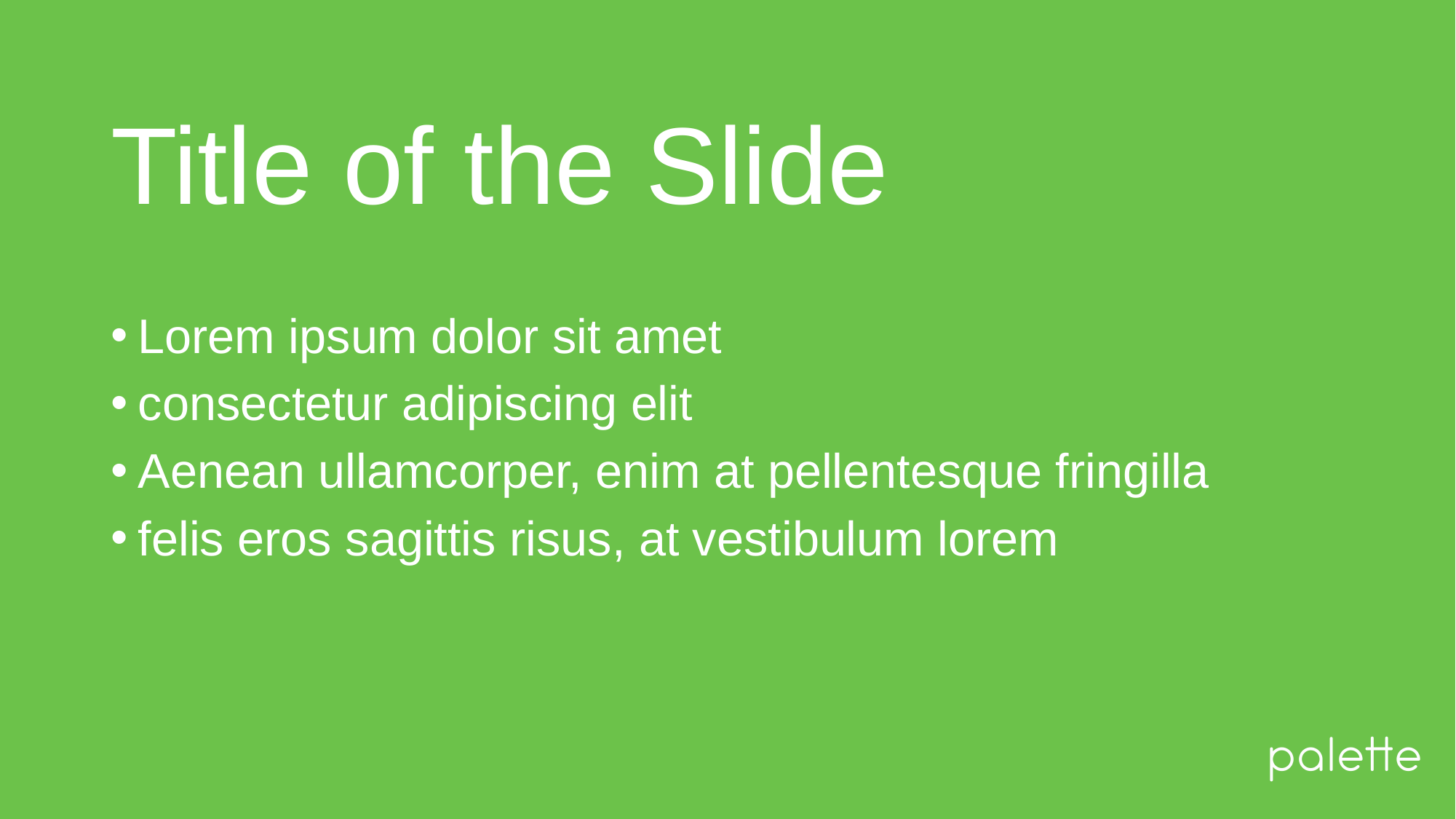

Title of the Slide
Lorem ipsum dolor sit amet
consectetur adipiscing elit
Aenean ullamcorper, enim at pellentesque fringilla
felis eros sagittis risus, at vestibulum lorem